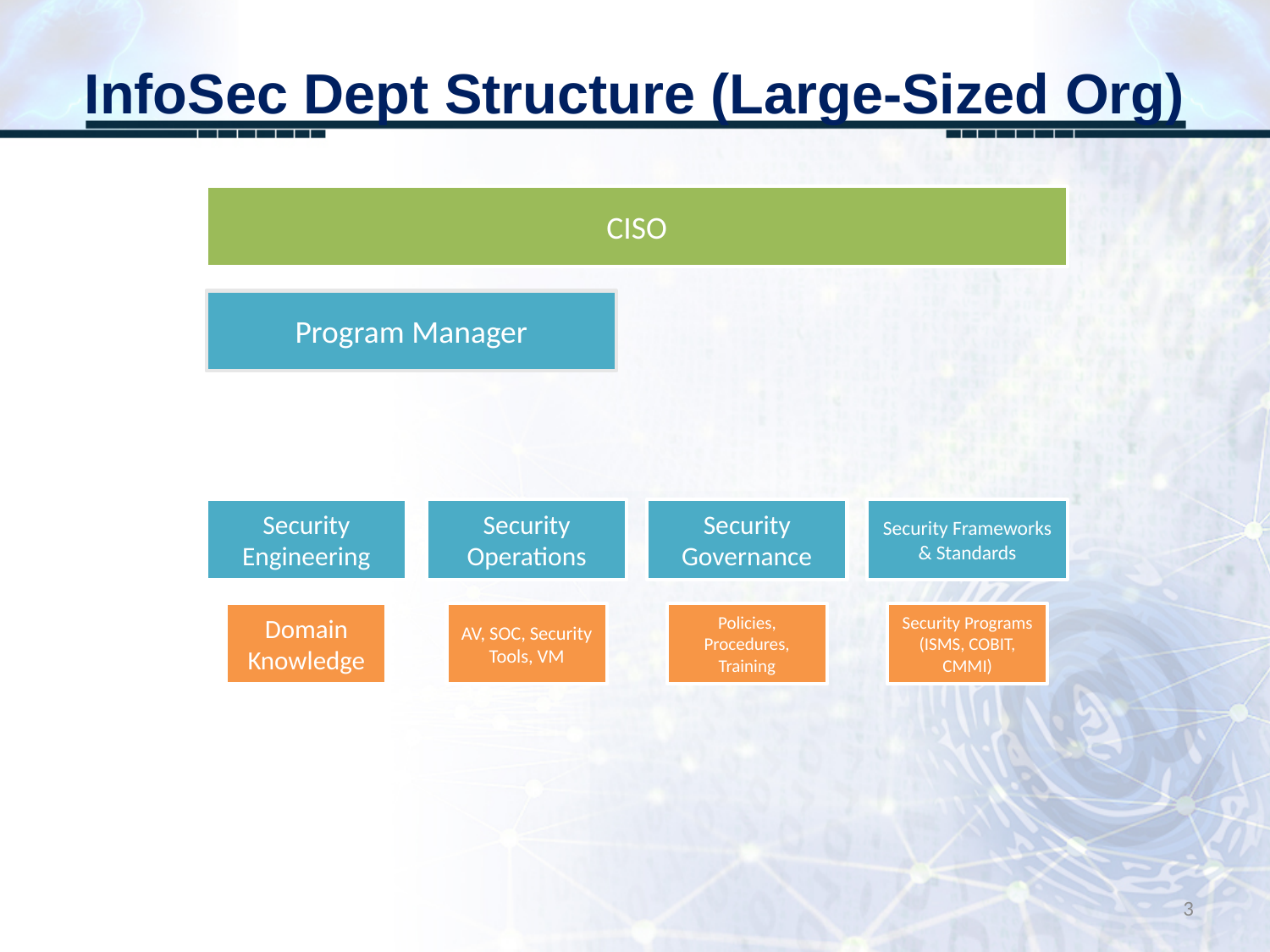

# InfoSec Dept Structure (Large-Sized Org)
CISO
Program Manager
Security Engineering
Security Operations
Security Governance
Security Frameworks & Standards
Domain Knowledge
AV, SOC, Security Tools, VM
Policies, Procedures, Training
Security Programs (ISMS, COBIT, CMMI)
3